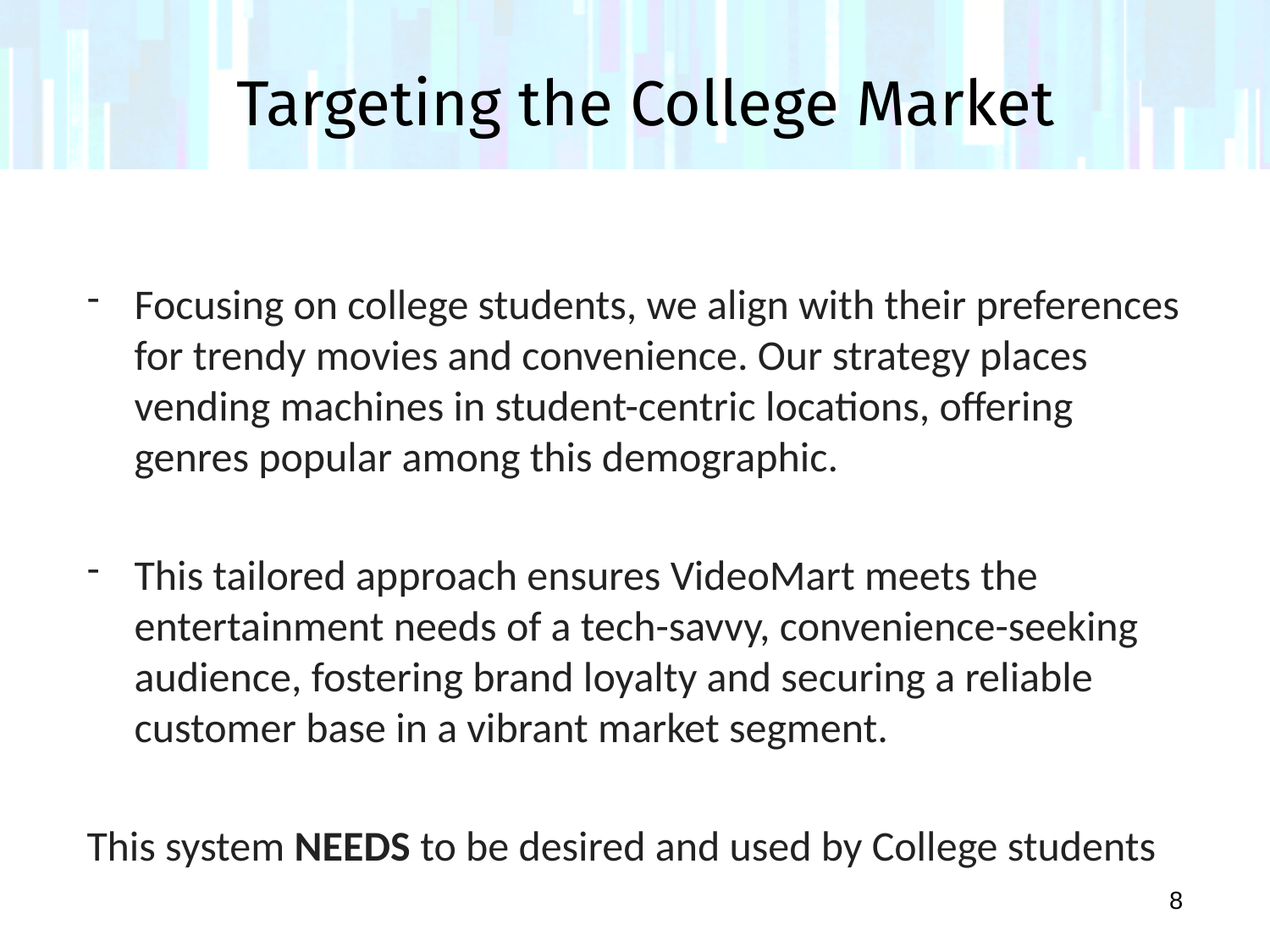

# Targeting the College Market

Focusing on college students, we align with their preferences for trendy movies and convenience. Our strategy places vending machines in student-centric locations, offering genres popular among this demographic.

This tailored approach ensures VideoMart meets the entertainment needs of a tech-savvy, convenience-seeking audience, fostering brand loyalty and securing a reliable customer base in a vibrant market segment.

This system NEEDS to be desired and used by College students
8